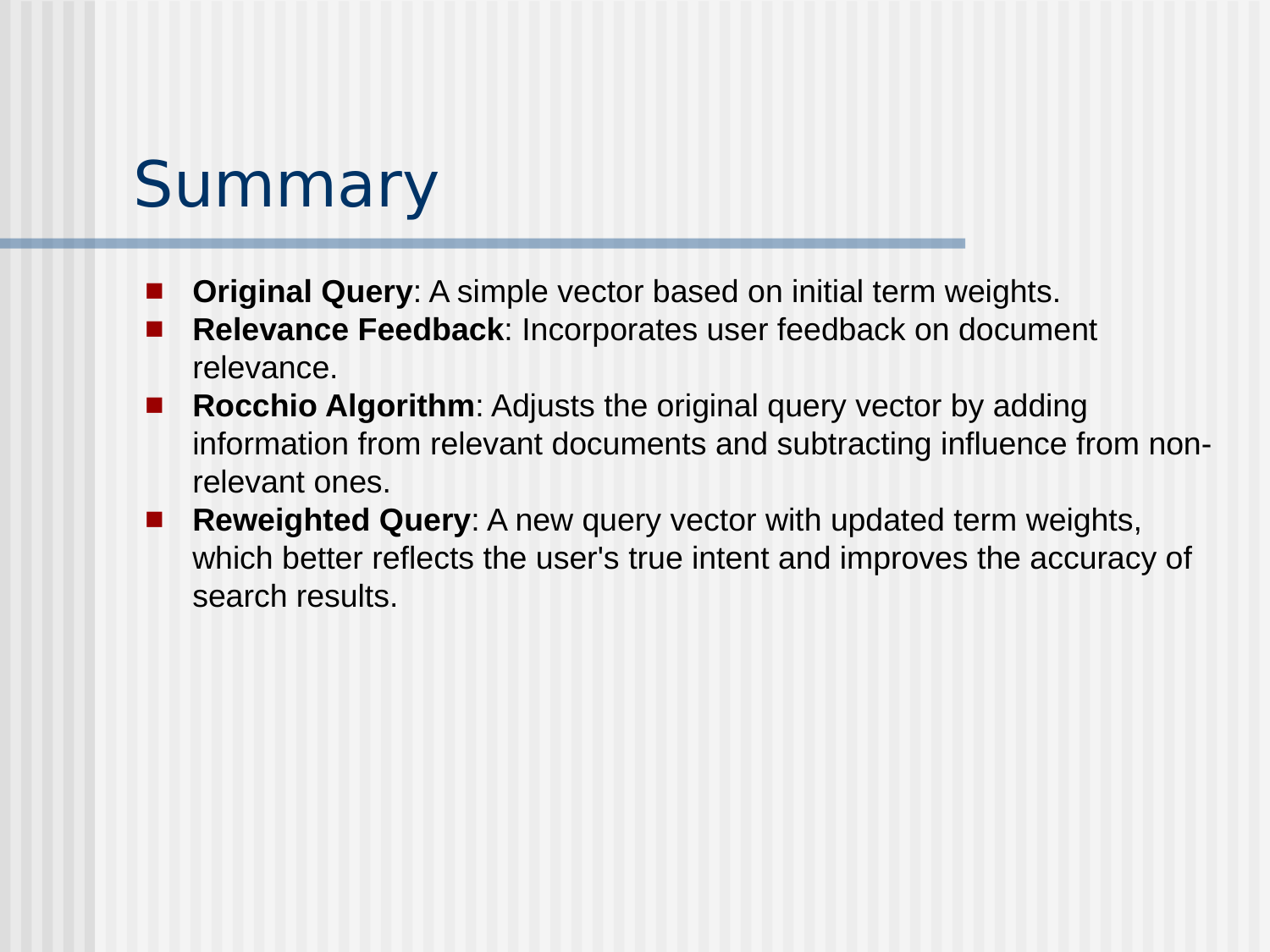

# Summary
Original Query: A simple vector based on initial term weights.
Relevance Feedback: Incorporates user feedback on document relevance.
Rocchio Algorithm: Adjusts the original query vector by adding information from relevant documents and subtracting influence from non-relevant ones.
Reweighted Query: A new query vector with updated term weights, which better reflects the user's true intent and improves the accuracy of search results.